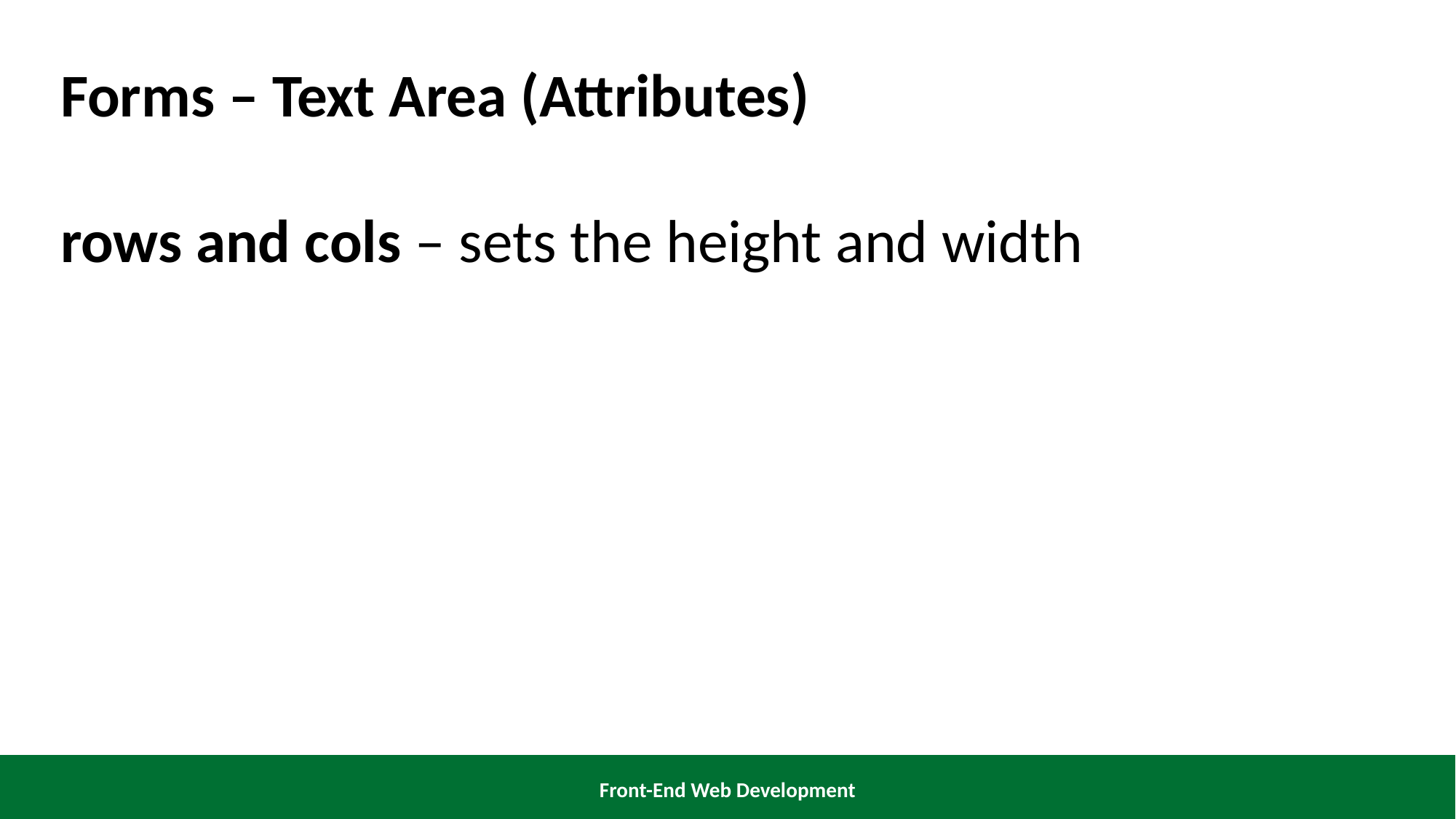

Forms – Text Area (Attributes)

rows and cols – sets the height and width